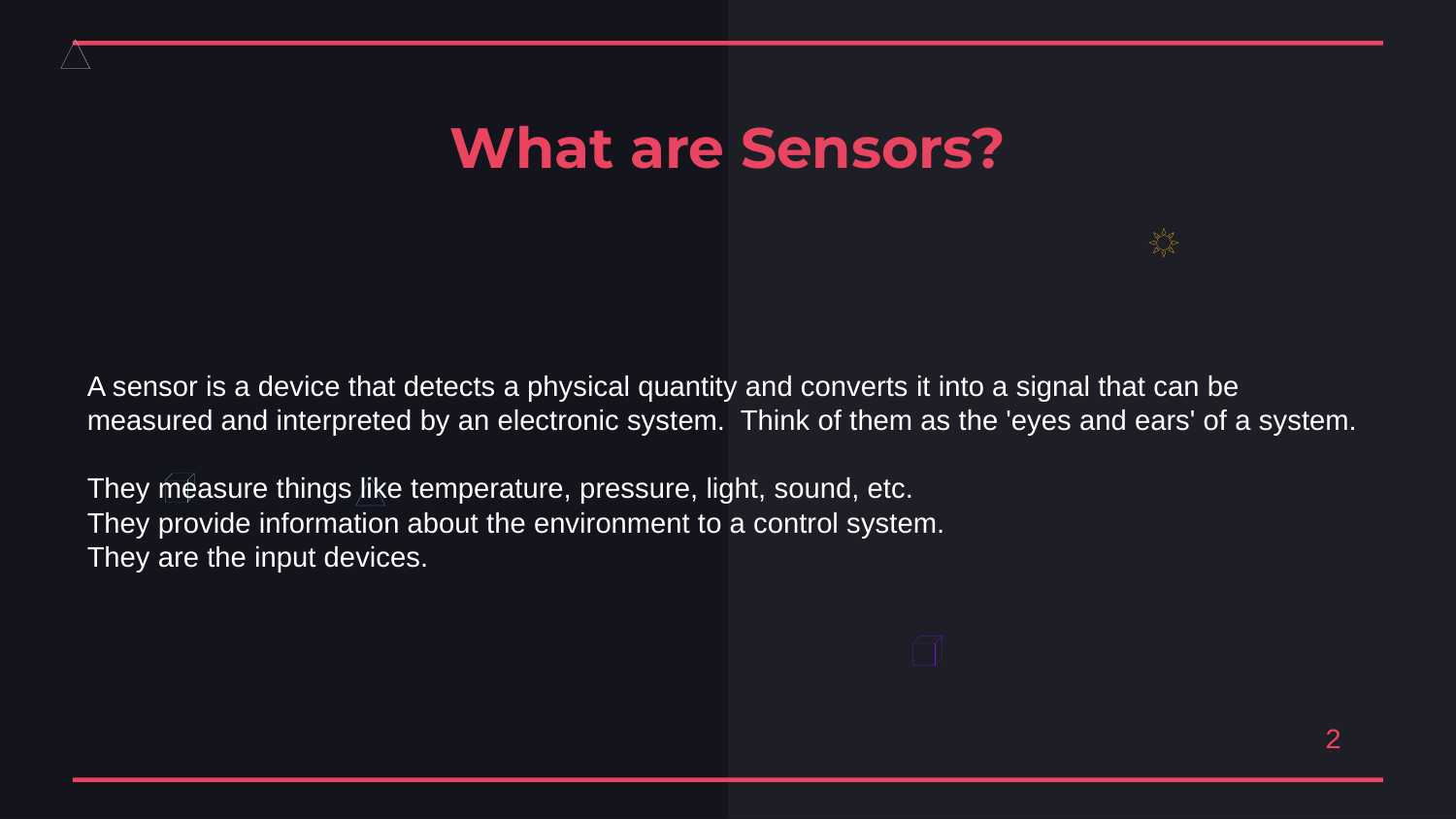

What are Sensors?

A sensor is a device that detects a physical quantity and converts it into a signal that can be measured and interpreted by an electronic system.  Think of them as the 'eyes and ears' of a system.

They measure things like temperature, pressure, light, sound, etc.
They provide information about the environment to a control system.
They are the input devices.

2